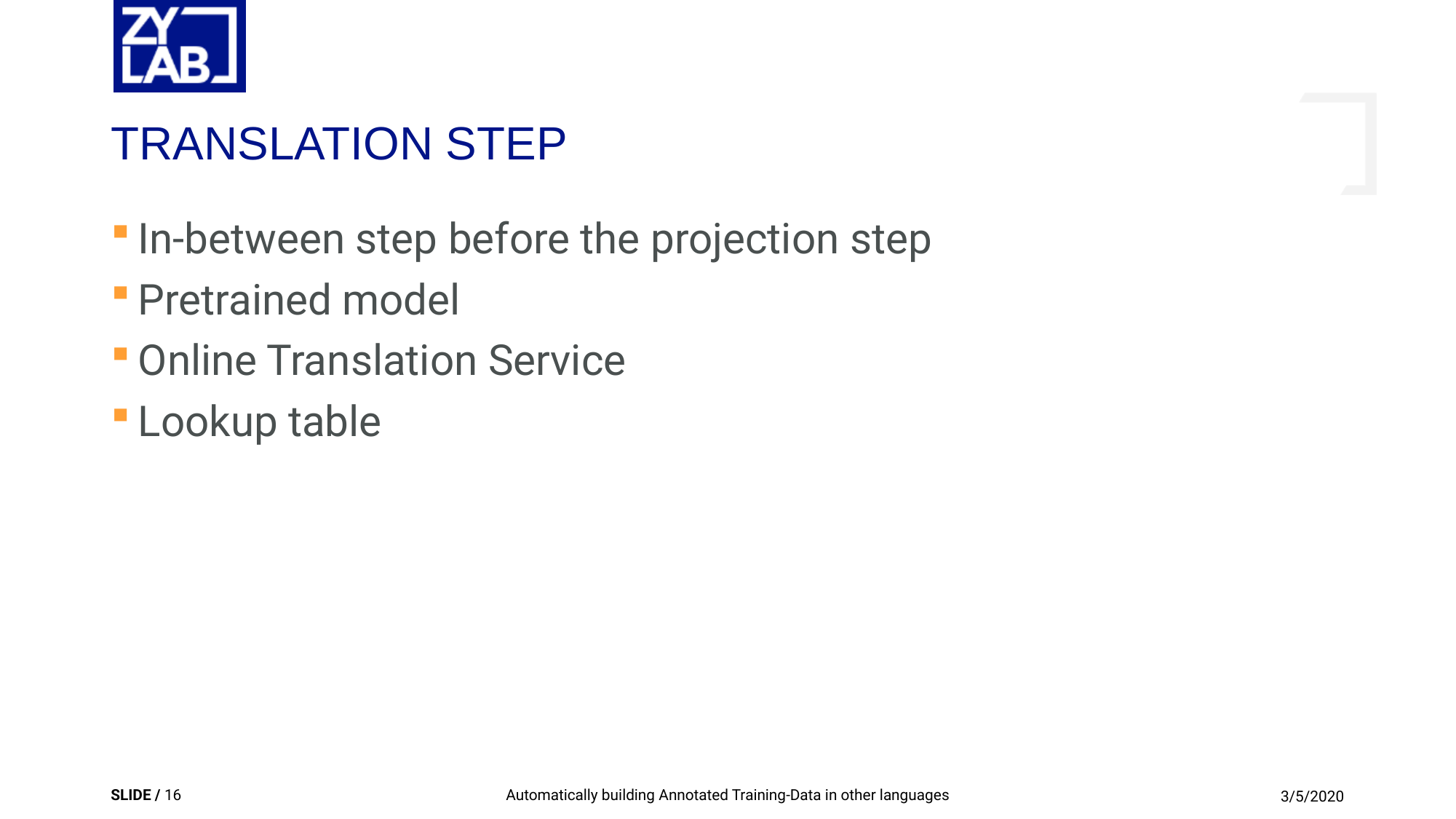

# Translation step
In-between step before the projection step
Pretrained model
Online Translation Service
Lookup table

SLIDE / 16
Automatically building Annotated Training-Data in other languages
3/5/2020